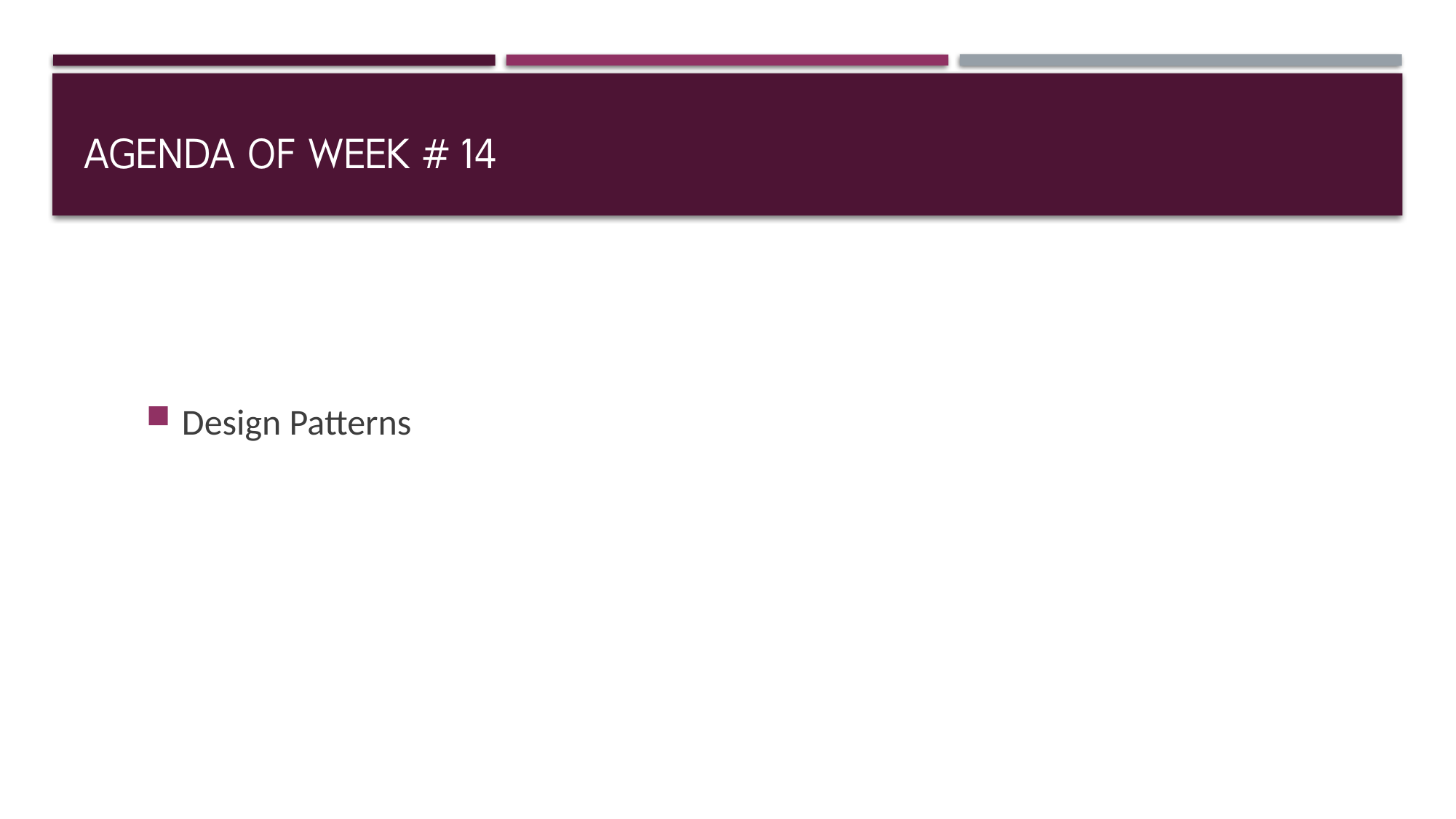

# Agenda of Week # 14
Design Patterns